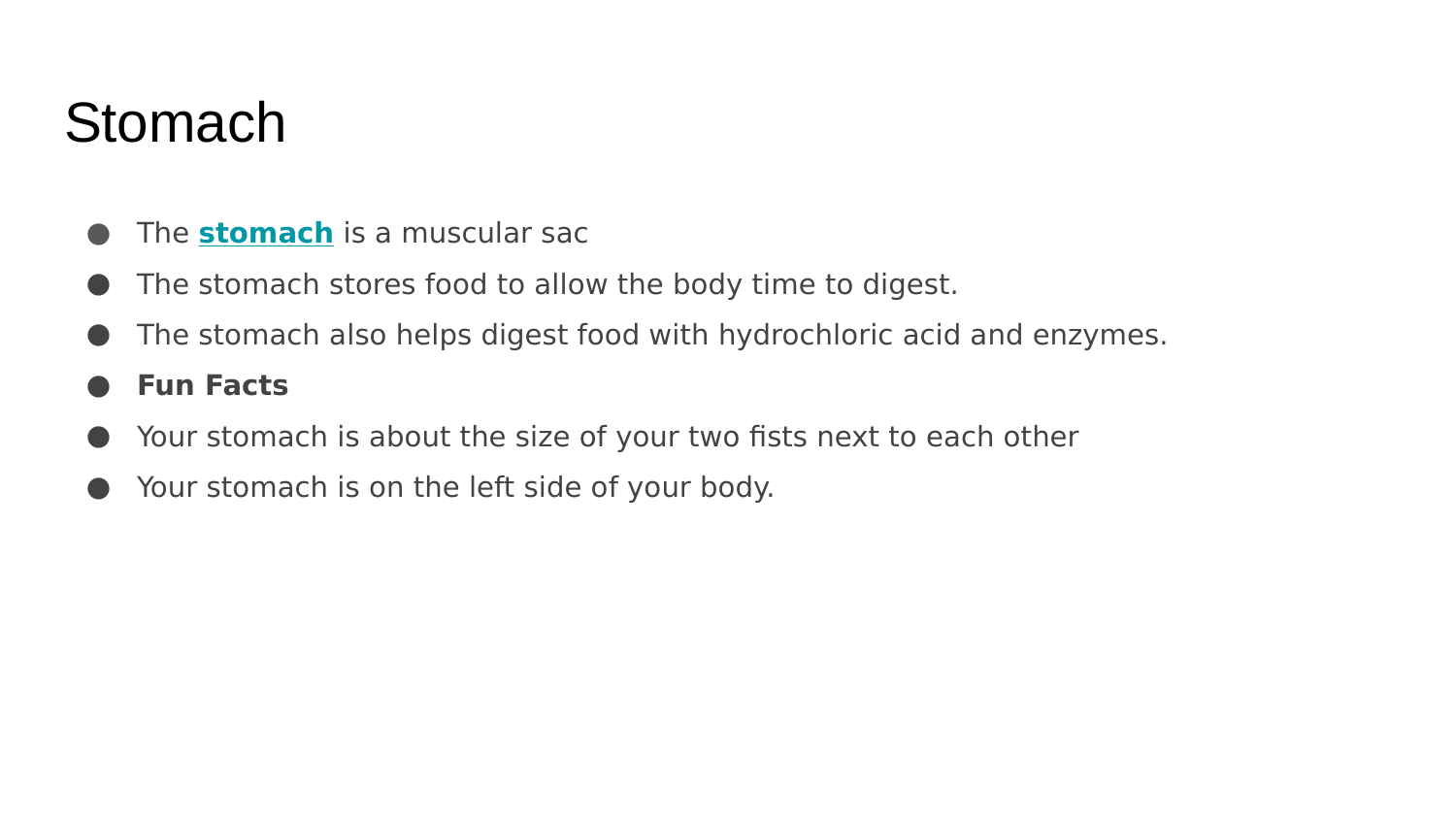

# Stomach
The stomach is a muscular sac
The stomach stores food to allow the body time to digest.
The stomach also helps digest food with hydrochloric acid and enzymes.
Fun Facts
Your stomach is about the size of your two fists next to each other
Your stomach is on the left side of your body.